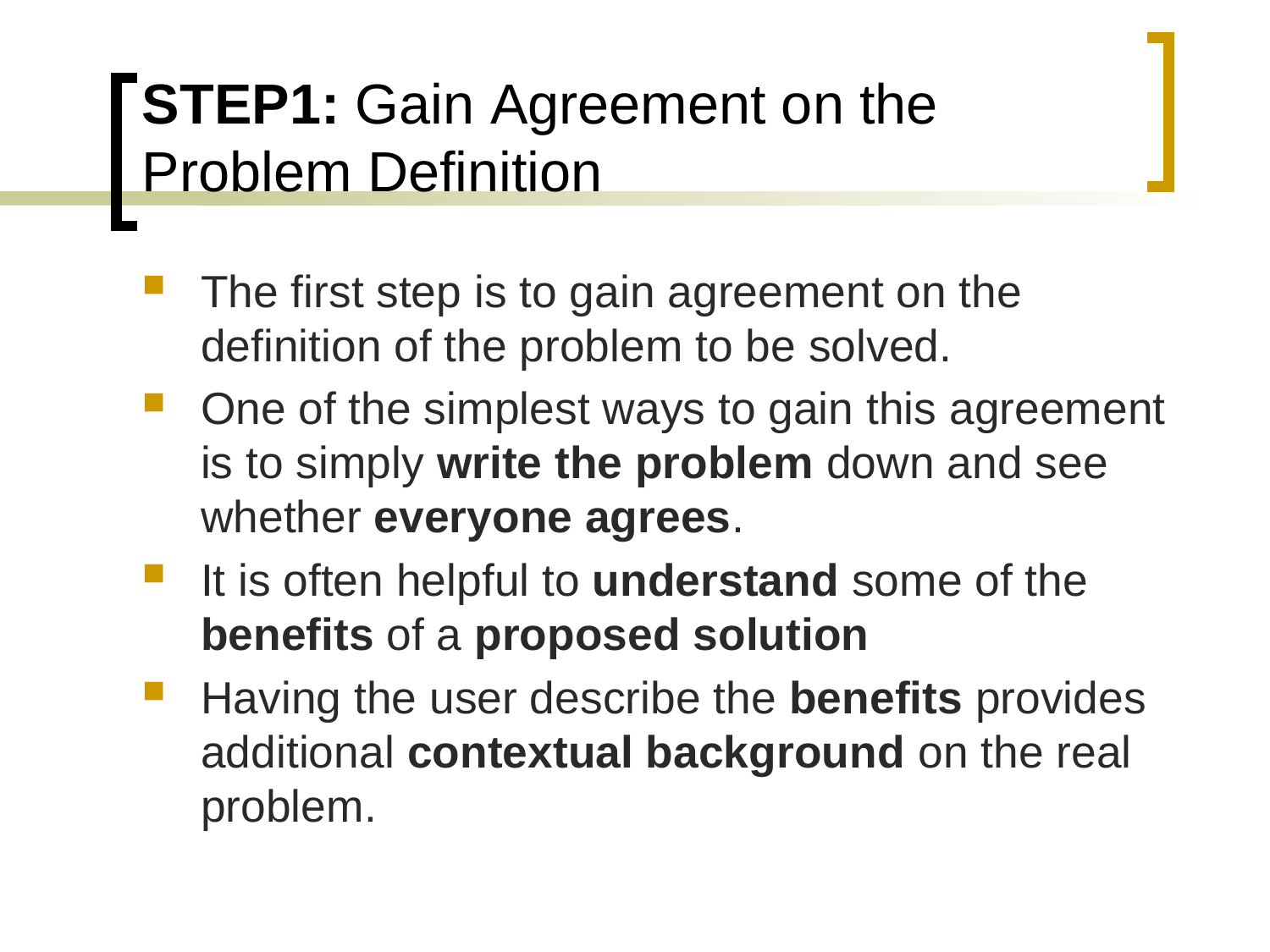

# STEP1: Gain Agreement on the Problem Definition
The first step is to gain agreement on the definition of the problem to be solved.
One of the simplest ways to gain this agreement is to simply write the problem down and see whether everyone agrees.
It is often helpful to understand some of the benefits of a proposed solution
Having the user describe the benefits provides additional contextual background on the real problem.